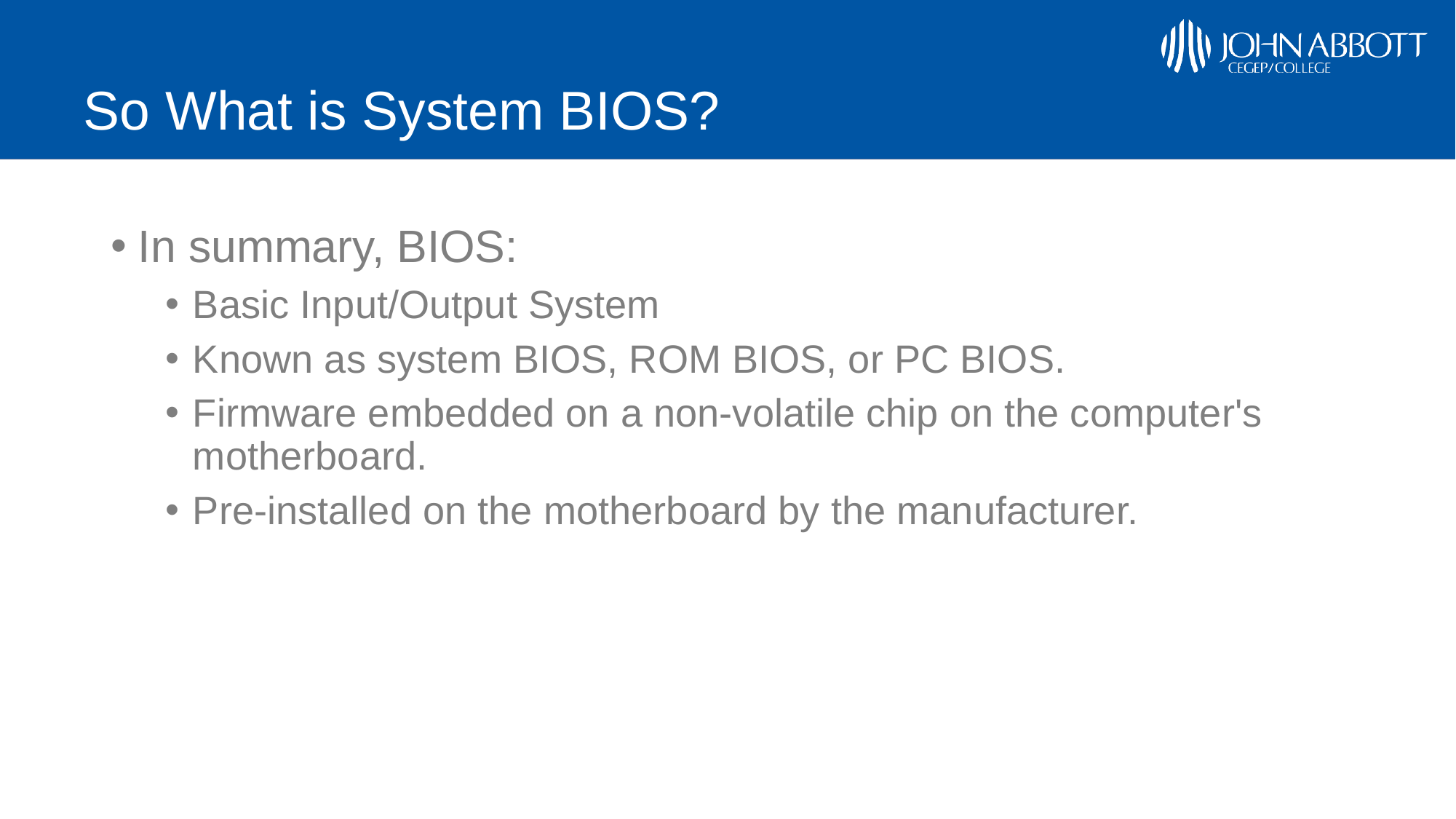

# So What is System BIOS?
In summary, BIOS:
Basic Input/Output System
Known as system BIOS, ROM BIOS, or PC BIOS.
Firmware embedded on a non-volatile chip on the computer's motherboard.
Pre-installed on the motherboard by the manufacturer.